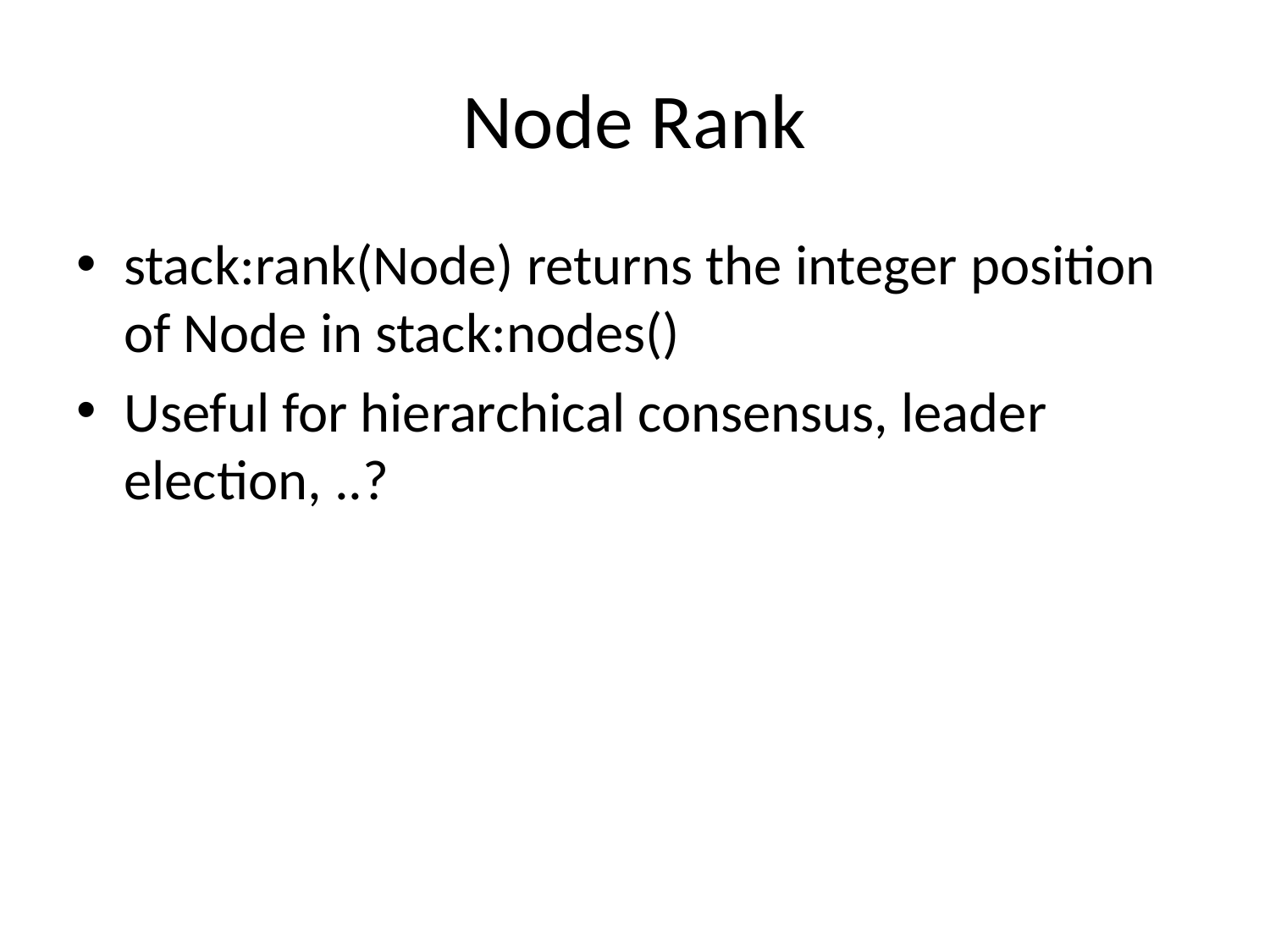

# Node Rank
stack:rank(Node) returns the integer position of Node in stack:nodes()
Useful for hierarchical consensus, leader election, ..?